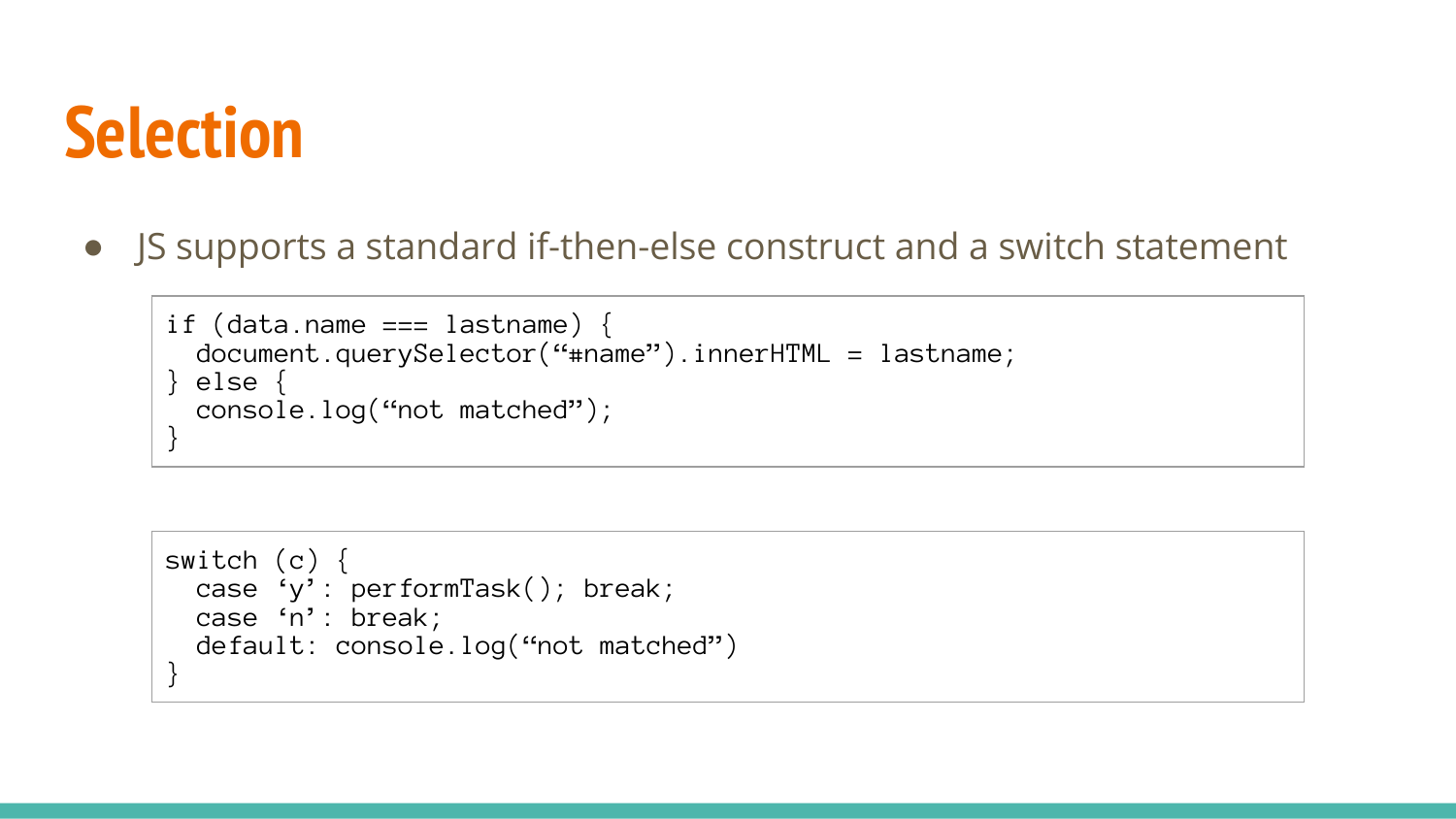

# Selection
JS supports a standard if-then-else construct and a switch statement

| if (data.name === lastname) { document.querySelector(“#name”).innerHTML = lastname; } else { console.log(“not matched”); } |
| --- |
| switch (c) { case ‘y’: performTask(); break; case ‘n’: break; default: console.log(“not matched”) } |
| --- |